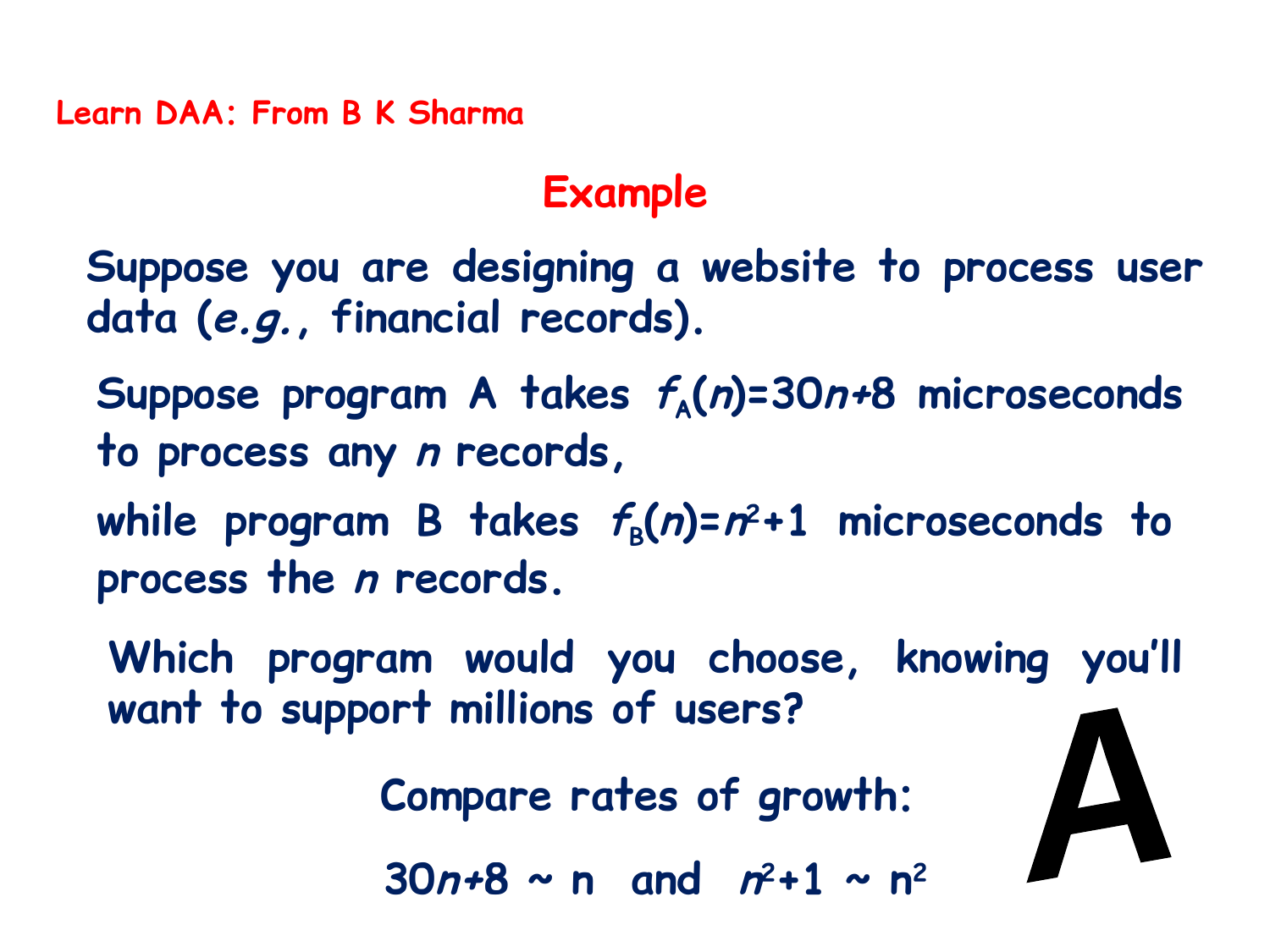

Learn DAA: From B K Sharma
Example
Suppose you are designing a website to process user data (e.g., financial records).
Suppose program A takes fA(n)=30n+8 microseconds to process any n records,
while program B takes fB(n)=n2+1 microseconds to process the n records.
Which program would you choose, knowing you’ll want to support millions of users?
A
Compare rates of growth:
30n+8 ~ n  and  n2+1 ~ n2